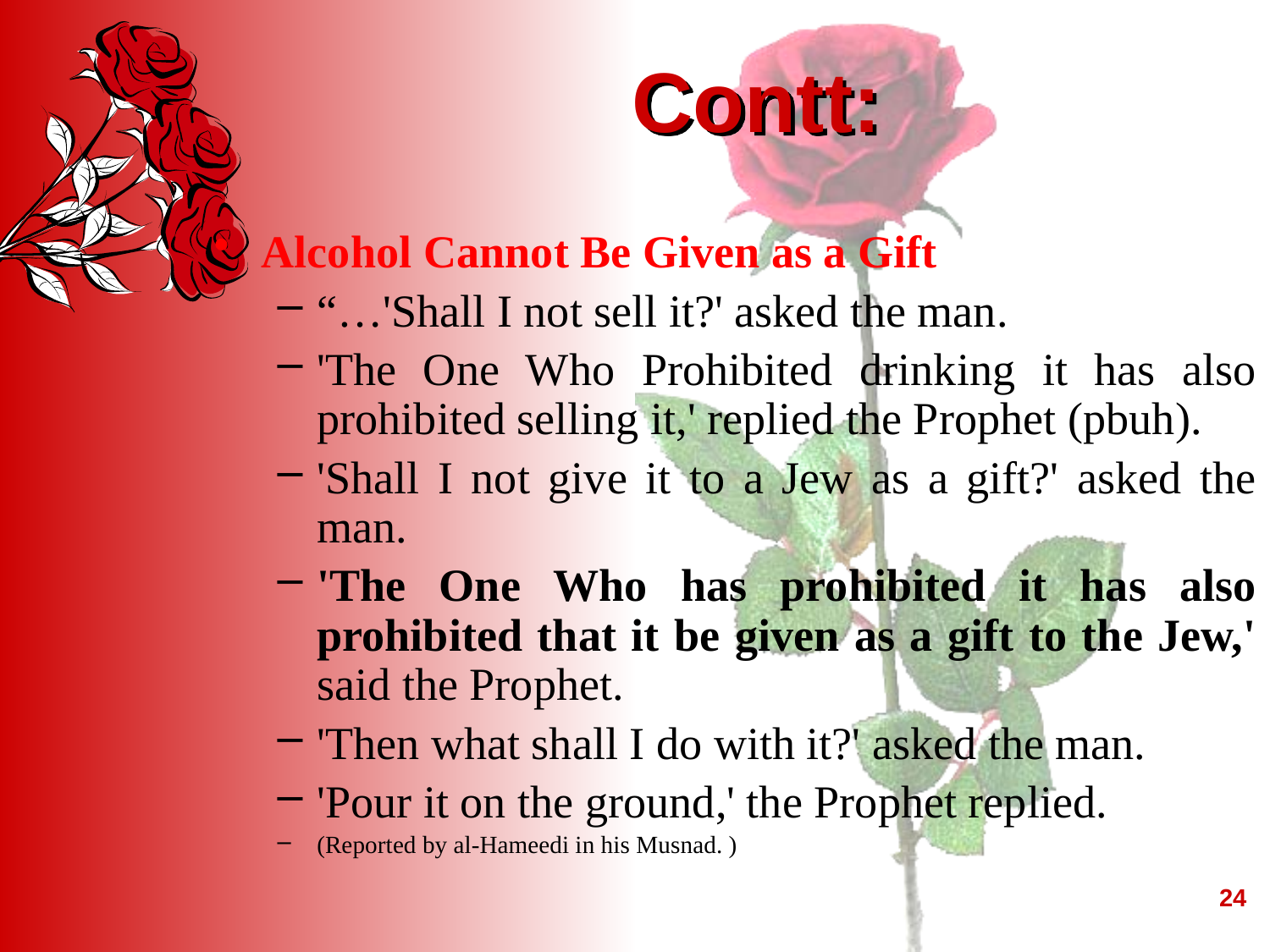

# Contt:
Alcohol Cannot Be Given as a Gift
“…'Shall I not sell it?' asked the man.
'The One Who Prohibited drinking it has also prohibited selling it,' replied the Prophet (pbuh).
'Shall I not give it to a Jew as a gift?' asked the man.
'The One Who has prohibited it has also prohibited that it be given as a gift to the Jew,' said the Prophet.
'Then what shall I do with it?' asked the man.
'Pour it on the ground,' the Prophet replied.
(Reported by al-Hameedi in his Musnad. )
24